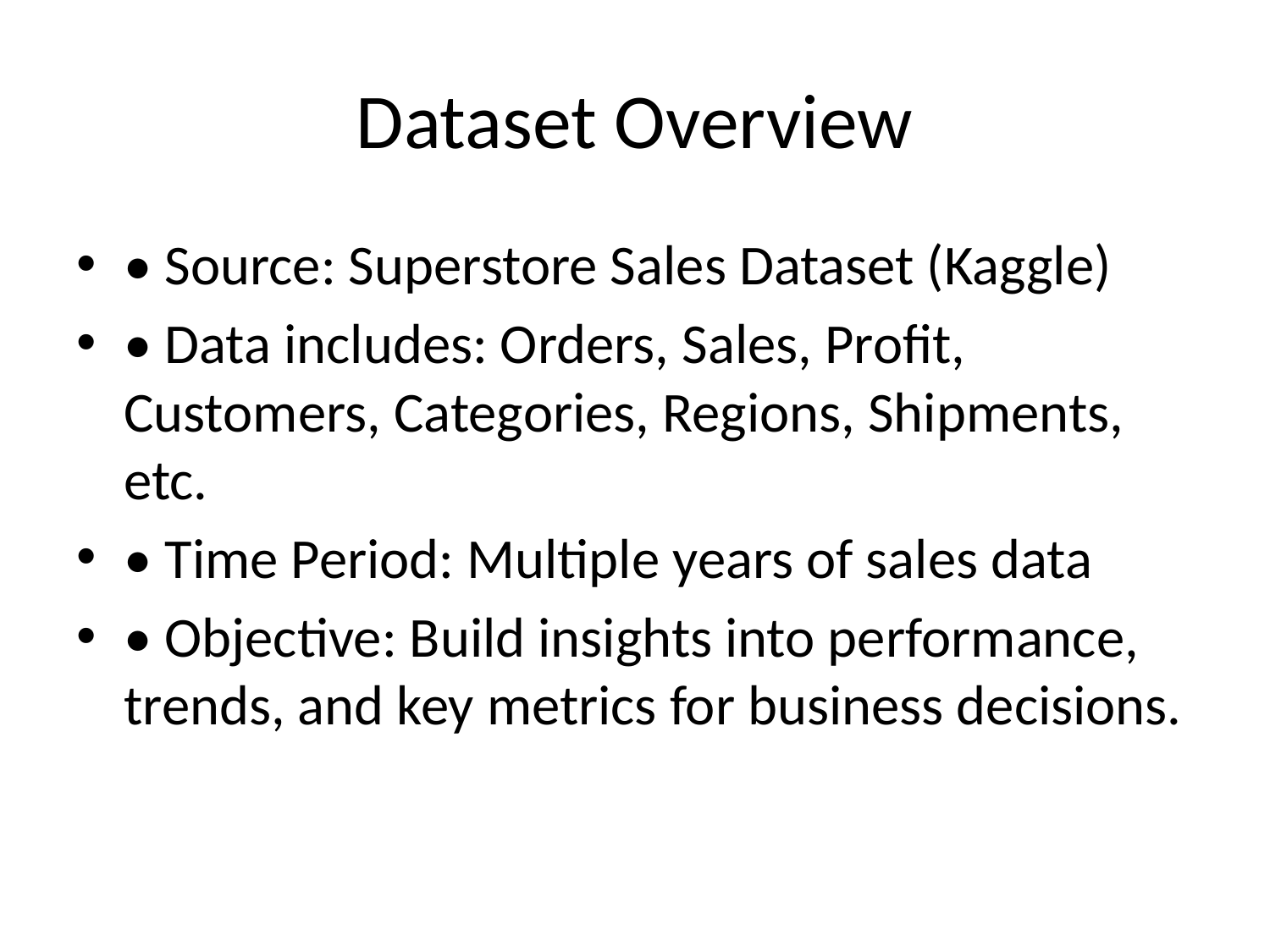

# Dataset Overview
• Source: Superstore Sales Dataset (Kaggle)
• Data includes: Orders, Sales, Profit, Customers, Categories, Regions, Shipments, etc.
• Time Period: Multiple years of sales data
• Objective: Build insights into performance, trends, and key metrics for business decisions.